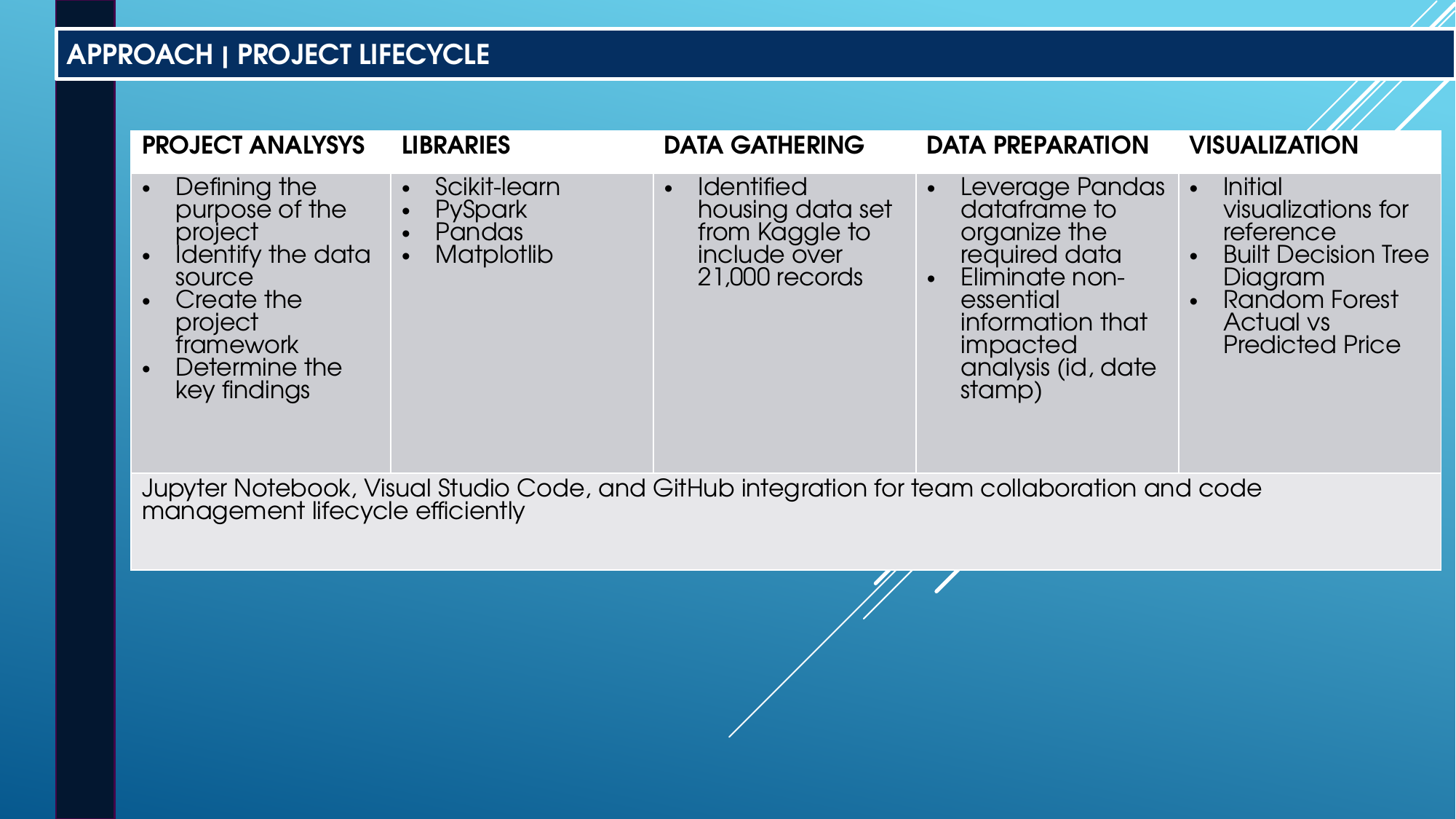

APPROACH | PROJECT LIFECYCLE
| PROJECT ANALYSYS | LIBRARIES | DATA GATHERING | DATA PREPARATION | VISUALIZATION |
| --- | --- | --- | --- | --- |
| Defining the purpose of the project Identify the data source Create the project framework Determine the key findings | Scikit-learn PySpark Pandas Matplotlib | Identified housing data set from Kaggle to include over 21,000 records | Leverage Pandas dataframe to organize the required data Eliminate non-essential information that impacted analysis (id, date stamp) | Initial visualizations for reference Built Decision Tree Diagram Random Forest Actual vs Predicted Price |
| Jupyter Notebook, Visual Studio Code, and GitHub integration for team collaboration and code management lifecycle efficiently |  |  |  |  |